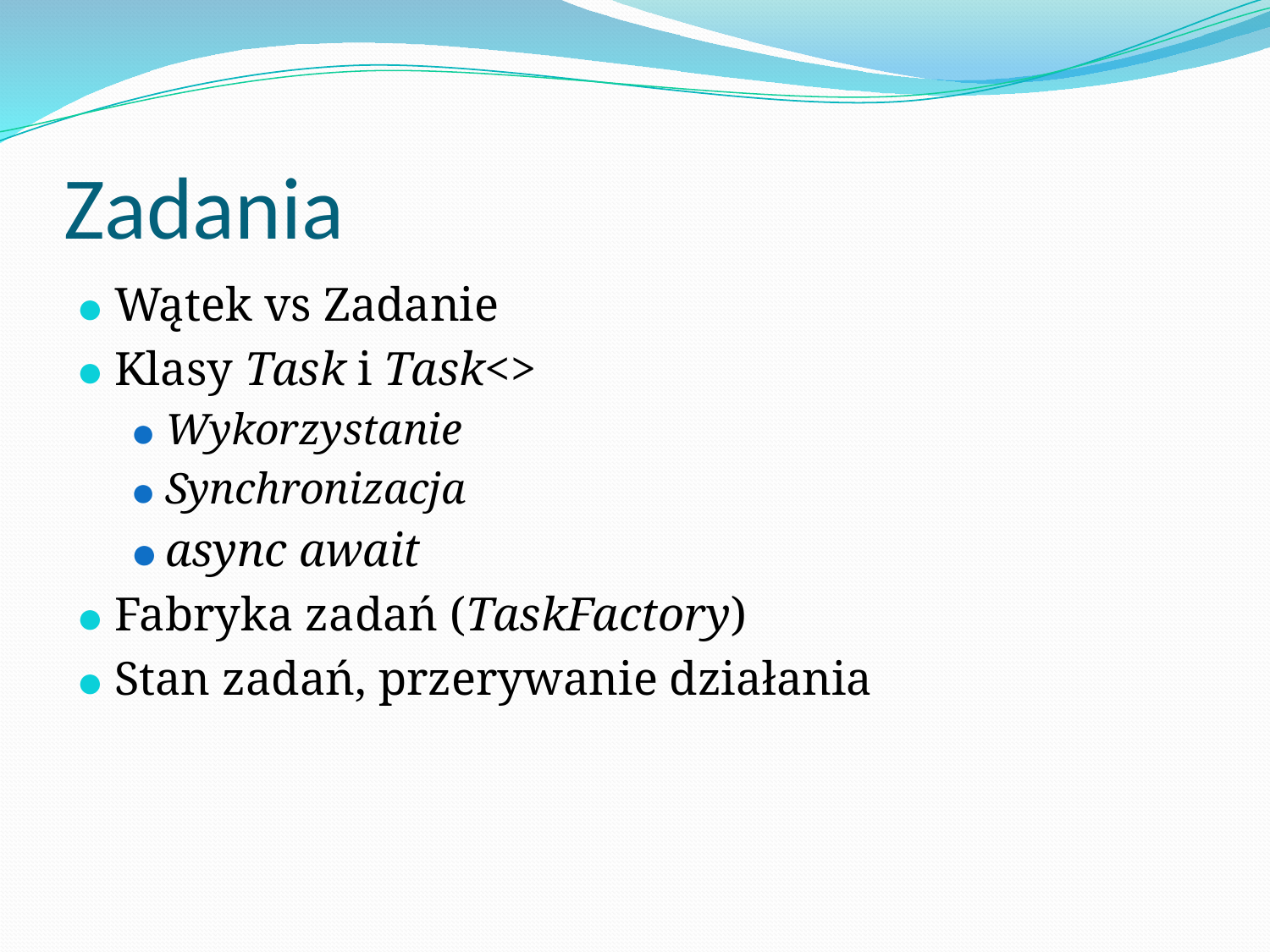

# Zadania
Wątek vs Zadanie
Klasy Task i Task<>
Wykorzystanie
Synchronizacja
async await
Fabryka zadań (TaskFactory)
Stan zadań, przerywanie działania